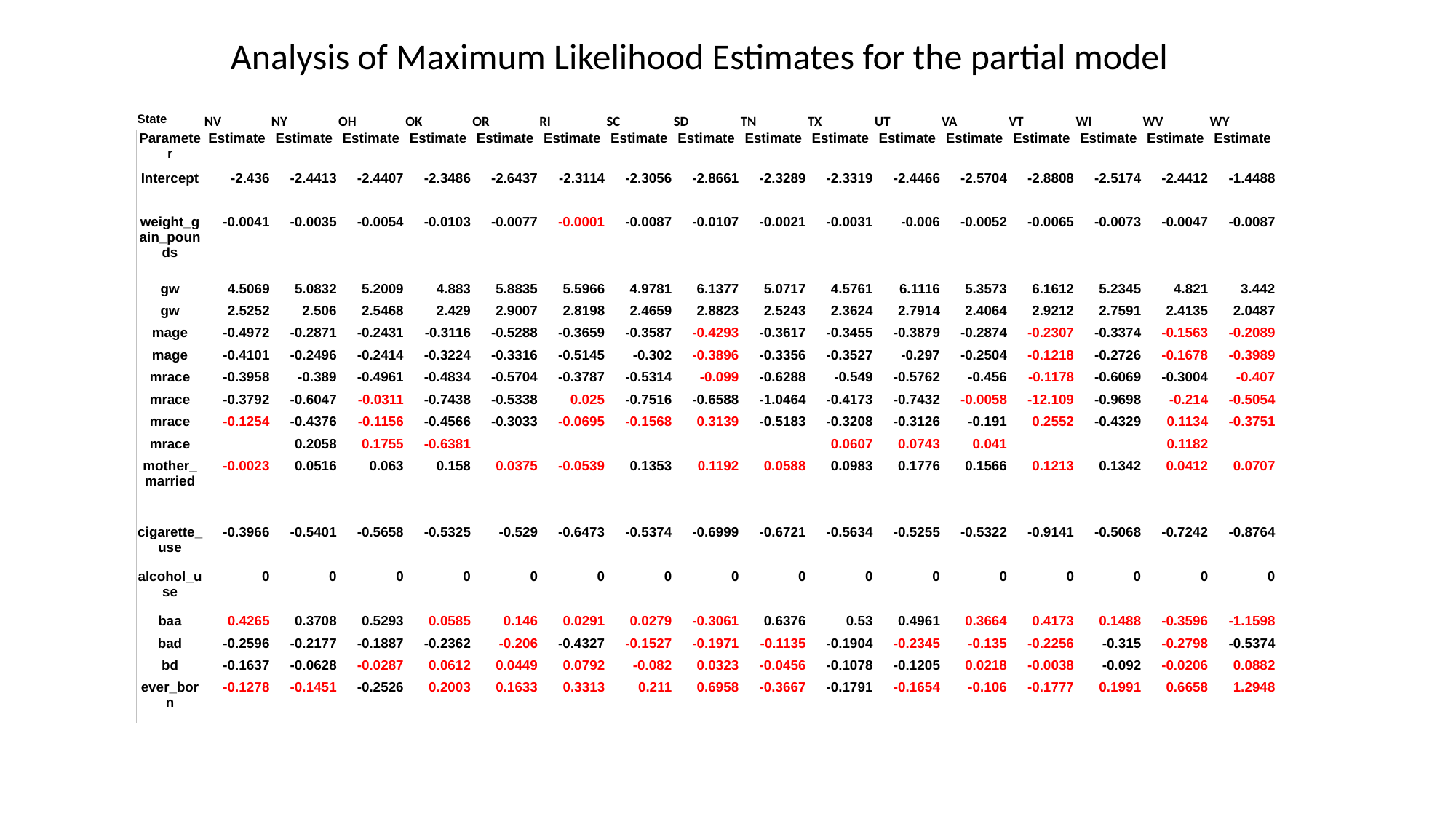

# Analysis of Maximum Likelihood Estimates for the partial model
| State | NV | NY | OH | OK | OR | RI | SC | SD | TN | TX | UT | VA | VT | WI | WV | WY |
| --- | --- | --- | --- | --- | --- | --- | --- | --- | --- | --- | --- | --- | --- | --- | --- | --- |
| Parameter | Estimate | Estimate | Estimate | Estimate | Estimate | Estimate | Estimate | Estimate | Estimate | Estimate | Estimate | Estimate | Estimate | Estimate | Estimate | Estimate |
| Intercept | -2.436 | -2.4413 | -2.4407 | -2.3486 | -2.6437 | -2.3114 | -2.3056 | -2.8661 | -2.3289 | -2.3319 | -2.4466 | -2.5704 | -2.8808 | -2.5174 | -2.4412 | -1.4488 |
| weight\_gain\_pounds | -0.0041 | -0.0035 | -0.0054 | -0.0103 | -0.0077 | -0.0001 | -0.0087 | -0.0107 | -0.0021 | -0.0031 | -0.006 | -0.0052 | -0.0065 | -0.0073 | -0.0047 | -0.0087 |
| gw | 4.5069 | 5.0832 | 5.2009 | 4.883 | 5.8835 | 5.5966 | 4.9781 | 6.1377 | 5.0717 | 4.5761 | 6.1116 | 5.3573 | 6.1612 | 5.2345 | 4.821 | 3.442 |
| gw | 2.5252 | 2.506 | 2.5468 | 2.429 | 2.9007 | 2.8198 | 2.4659 | 2.8823 | 2.5243 | 2.3624 | 2.7914 | 2.4064 | 2.9212 | 2.7591 | 2.4135 | 2.0487 |
| mage | -0.4972 | -0.2871 | -0.2431 | -0.3116 | -0.5288 | -0.3659 | -0.3587 | -0.4293 | -0.3617 | -0.3455 | -0.3879 | -0.2874 | -0.2307 | -0.3374 | -0.1563 | -0.2089 |
| mage | -0.4101 | -0.2496 | -0.2414 | -0.3224 | -0.3316 | -0.5145 | -0.302 | -0.3896 | -0.3356 | -0.3527 | -0.297 | -0.2504 | -0.1218 | -0.2726 | -0.1678 | -0.3989 |
| mrace | -0.3958 | -0.389 | -0.4961 | -0.4834 | -0.5704 | -0.3787 | -0.5314 | -0.099 | -0.6288 | -0.549 | -0.5762 | -0.456 | -0.1178 | -0.6069 | -0.3004 | -0.407 |
| mrace | -0.3792 | -0.6047 | -0.0311 | -0.7438 | -0.5338 | 0.025 | -0.7516 | -0.6588 | -1.0464 | -0.4173 | -0.7432 | -0.0058 | -12.109 | -0.9698 | -0.214 | -0.5054 |
| mrace | -0.1254 | -0.4376 | -0.1156 | -0.4566 | -0.3033 | -0.0695 | -0.1568 | 0.3139 | -0.5183 | -0.3208 | -0.3126 | -0.191 | 0.2552 | -0.4329 | 0.1134 | -0.3751 |
| mrace |  | 0.2058 | 0.1755 | -0.6381 |  |  |  |  |  | 0.0607 | 0.0743 | 0.041 |  |  | 0.1182 |  |
| mother\_married | -0.0023 | 0.0516 | 0.063 | 0.158 | 0.0375 | -0.0539 | 0.1353 | 0.1192 | 0.0588 | 0.0983 | 0.1776 | 0.1566 | 0.1213 | 0.1342 | 0.0412 | 0.0707 |
| cigarette\_use | -0.3966 | -0.5401 | -0.5658 | -0.5325 | -0.529 | -0.6473 | -0.5374 | -0.6999 | -0.6721 | -0.5634 | -0.5255 | -0.5322 | -0.9141 | -0.5068 | -0.7242 | -0.8764 |
| alcohol\_use | 0 | 0 | 0 | 0 | 0 | 0 | 0 | 0 | 0 | 0 | 0 | 0 | 0 | 0 | 0 | 0 |
| baa | 0.4265 | 0.3708 | 0.5293 | 0.0585 | 0.146 | 0.0291 | 0.0279 | -0.3061 | 0.6376 | 0.53 | 0.4961 | 0.3664 | 0.4173 | 0.1488 | -0.3596 | -1.1598 |
| bad | -0.2596 | -0.2177 | -0.1887 | -0.2362 | -0.206 | -0.4327 | -0.1527 | -0.1971 | -0.1135 | -0.1904 | -0.2345 | -0.135 | -0.2256 | -0.315 | -0.2798 | -0.5374 |
| bd | -0.1637 | -0.0628 | -0.0287 | 0.0612 | 0.0449 | 0.0792 | -0.082 | 0.0323 | -0.0456 | -0.1078 | -0.1205 | 0.0218 | -0.0038 | -0.092 | -0.0206 | 0.0882 |
| ever\_born | -0.1278 | -0.1451 | -0.2526 | 0.2003 | 0.1633 | 0.3313 | 0.211 | 0.6958 | -0.3667 | -0.1791 | -0.1654 | -0.106 | -0.1777 | 0.1991 | 0.6658 | 1.2948 |